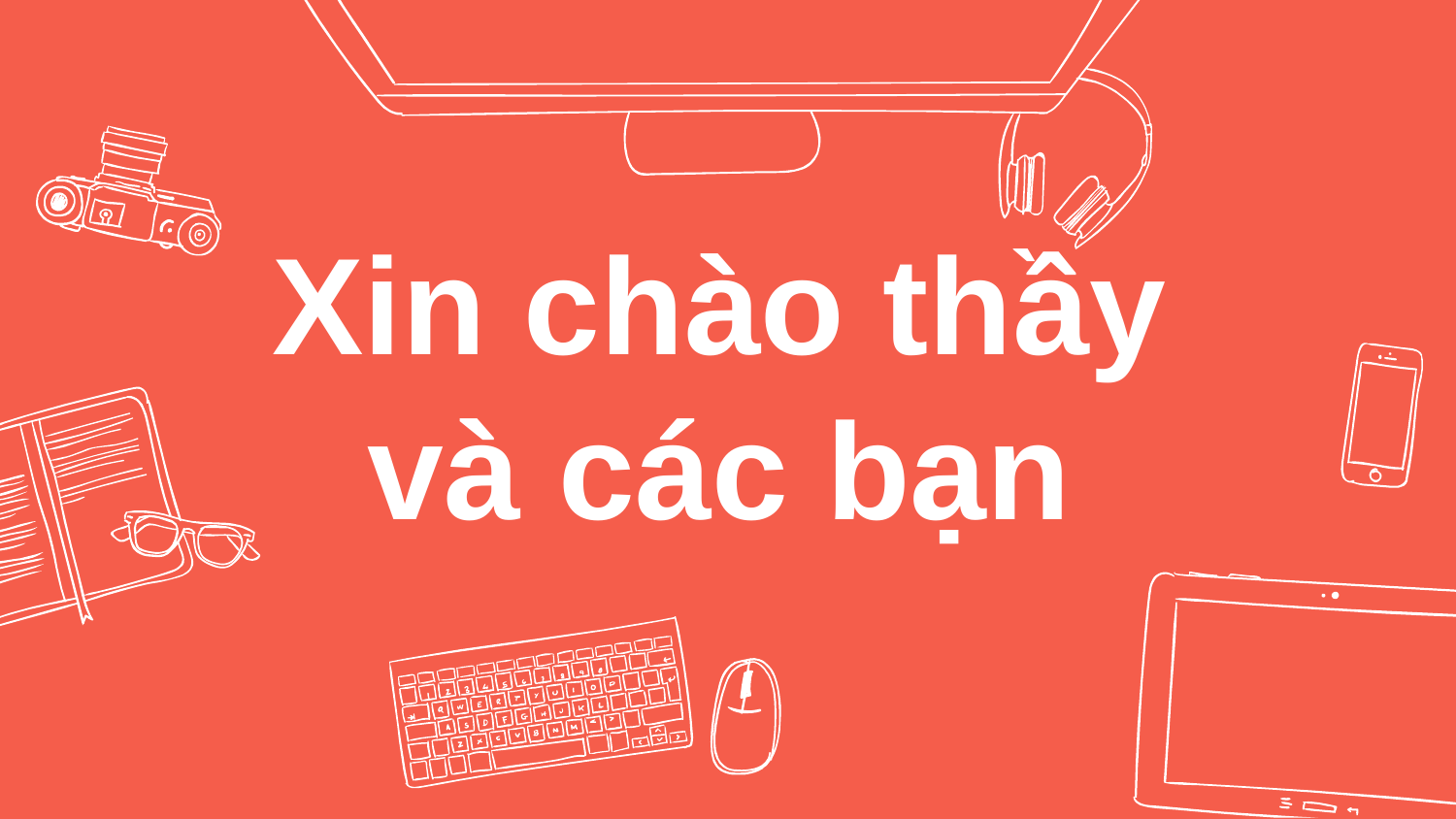

# Xin chào thầy và các bạn